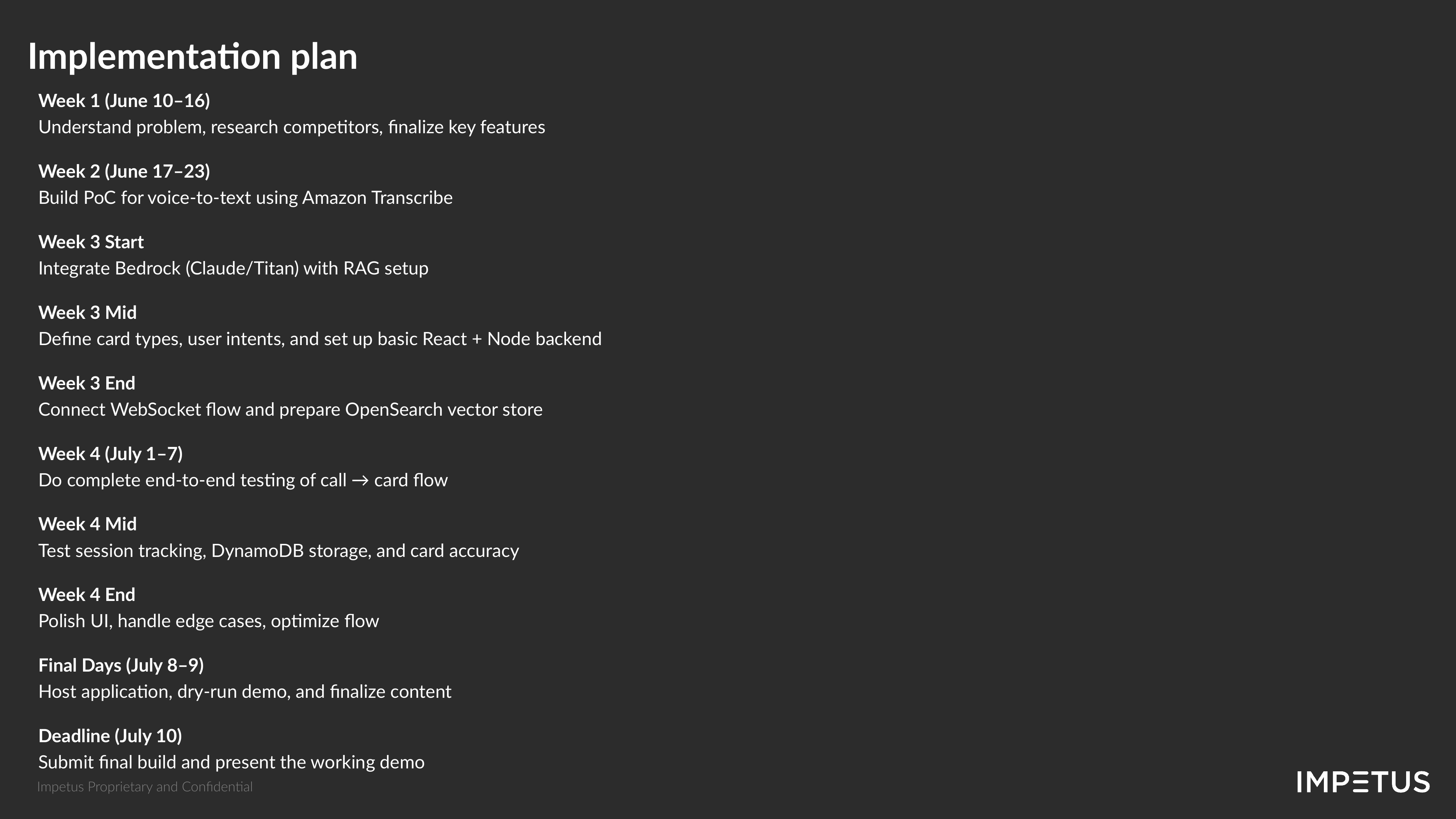

Implementation plan​
Week 1 (June 10–16)
Understand problem, research competitors, finalize key features
Week 2 (June 17–23)
Build PoC for voice-to-text using Amazon Transcribe
Week 3 Start
Integrate Bedrock (Claude/Titan) with RAG setup
Week 3 Mid
Define card types, user intents, and set up basic React + Node backend
Week 3 End
Connect WebSocket flow and prepare OpenSearch vector store
Week 4 (July 1–7)
Do complete end-to-end testing of call → card flow
Week 4 Mid
Test session tracking, DynamoDB storage, and card accuracy
Week 4 End
Polish UI, handle edge cases, optimize flow
Final Days (July 8–9)
Host application, dry-run demo, and finalize content
Deadline (July 10)
Submit final build and present the working demo